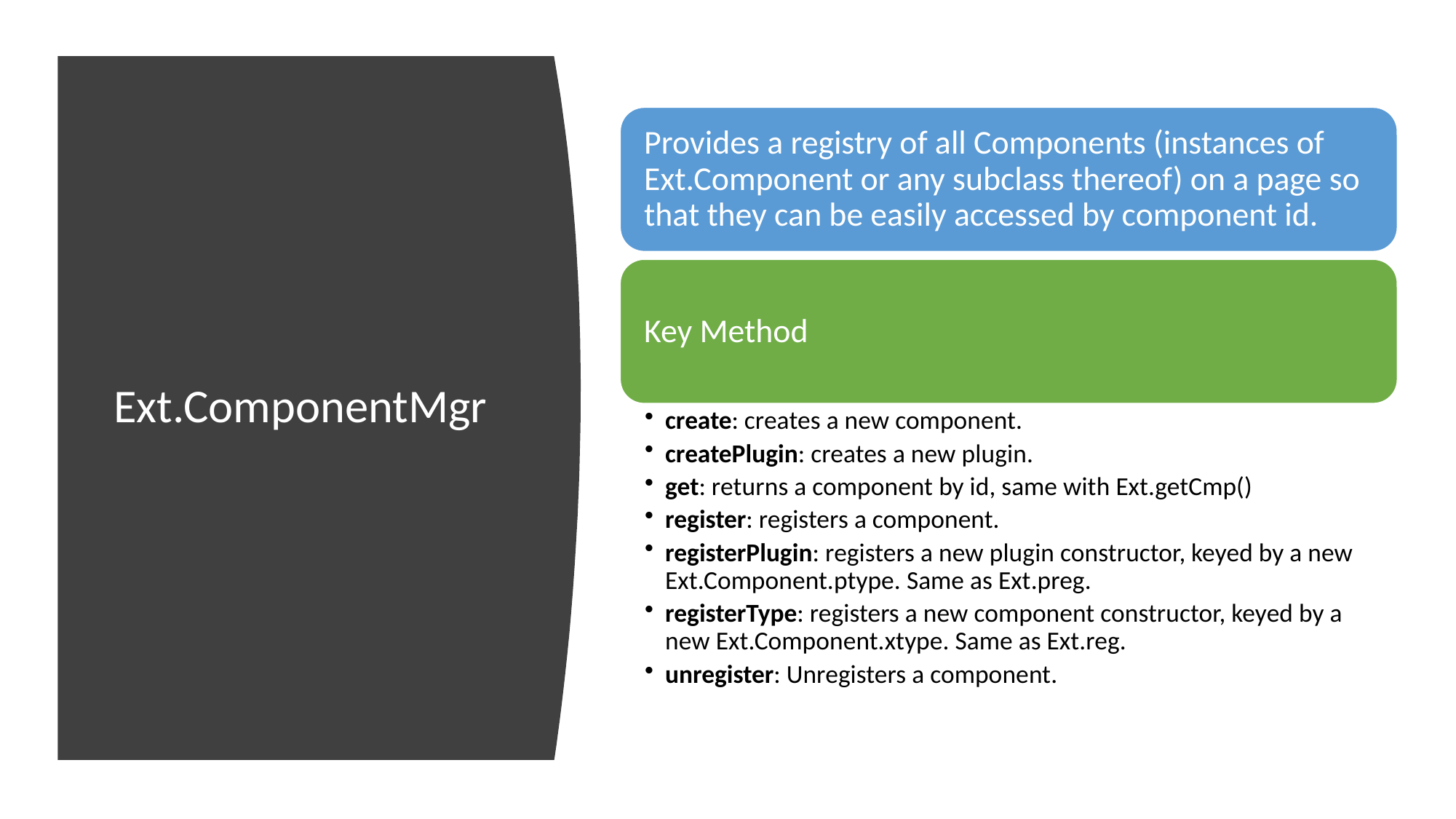

Provides a registry of all Components (instances of Ext.Component or any subclass thereof) on a page so that they can be easily accessed by component id.
Key Method
create: creates a new component.
createPlugin: creates a new plugin.
get: returns a component by id, same with Ext.getCmp()
register: registers a component.
registerPlugin: registers a new plugin constructor, keyed by a new Ext.Component.ptype. Same as Ext.preg.
registerType: registers a new component constructor, keyed by a new Ext.Component.xtype. Same as Ext.reg.
unregister: Unregisters a component.

# Ext.ComponentMgr